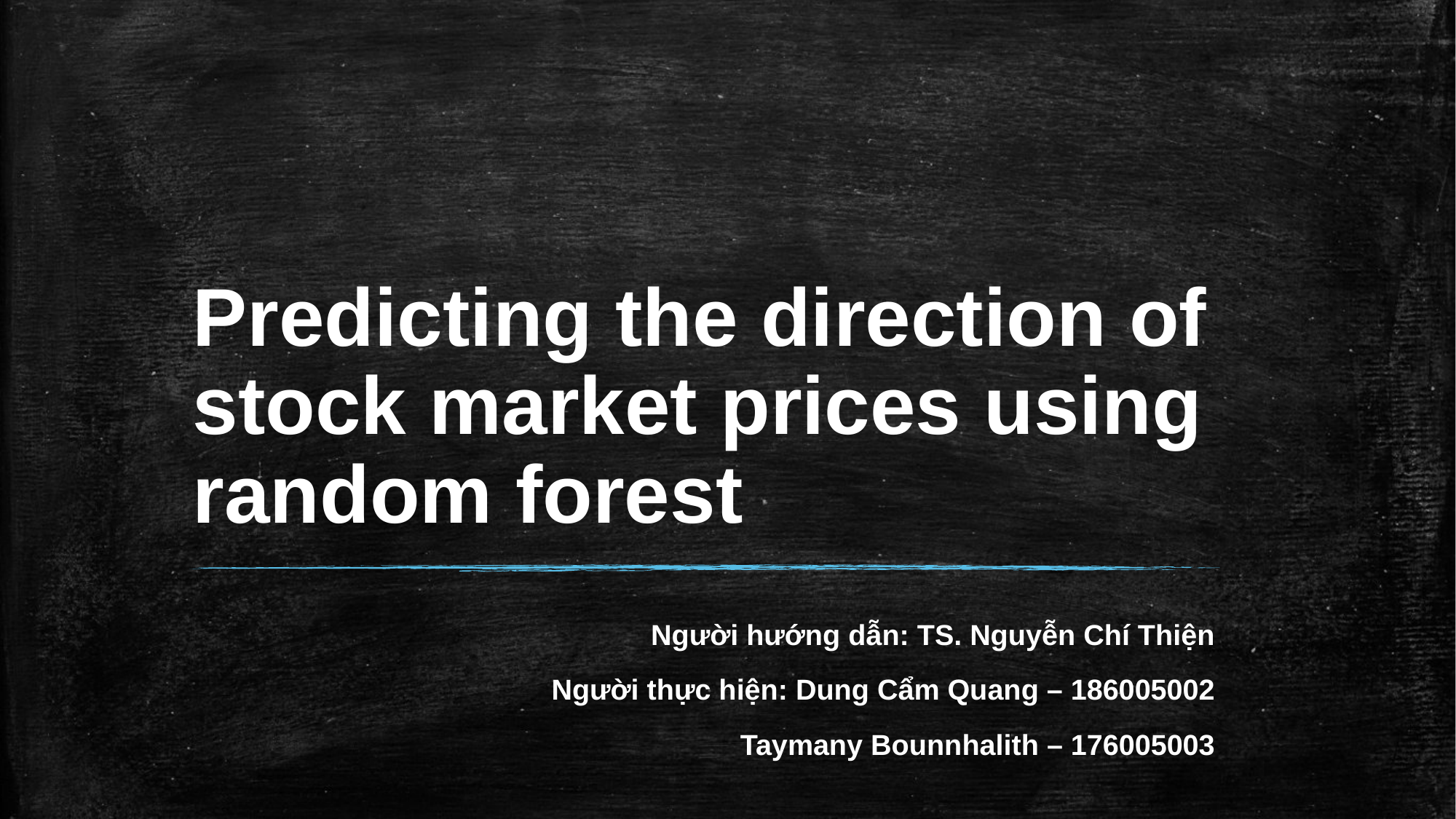

# Predicting the direction of stock market prices using random forest
Người hướng dẫn: TS. Nguyễn Chí Thiện
Người thực hiện: Dung Cẩm Quang – 186005002
Taymany Bounnhalith – 176005003